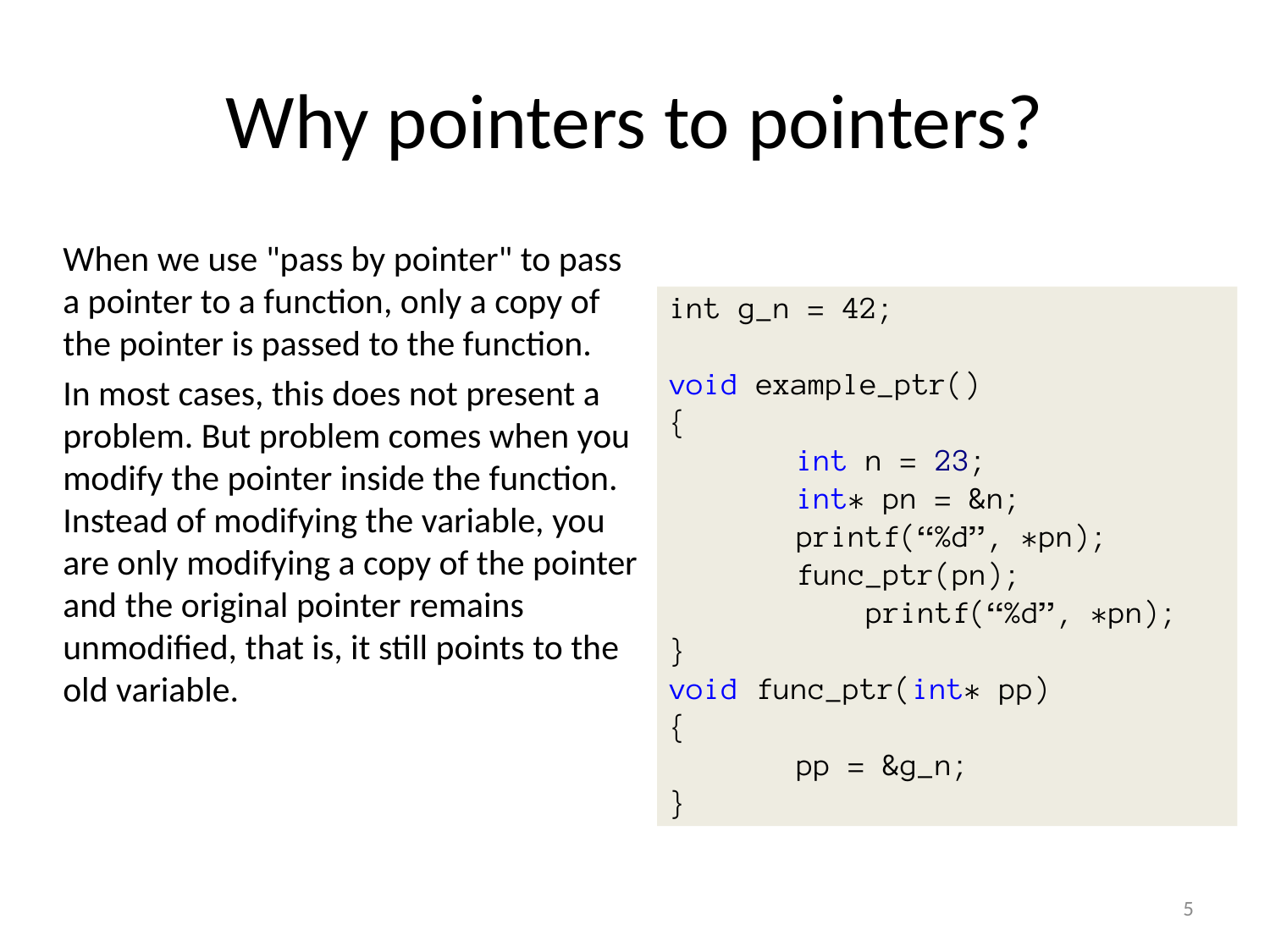

Why pointers to pointers?
When we use "pass by pointer" to pass a pointer to a function, only a copy of the pointer is passed to the function.
In most cases, this does not present a problem. But problem comes when you modify the pointer inside the function. Instead of modifying the variable, you are only modifying a copy of the pointer and the original pointer remains unmodified, that is, it still points to the old variable.

int g_n = 42;

void example_ptr()
{
	int n = 23;
	int* pn = &n;
	printf(“%d”, *pn);
	func_ptr(pn);
	    printf(“%d”, *pn);
}
void func_ptr(int* pp)
{
	pp = &g_n;
}
5